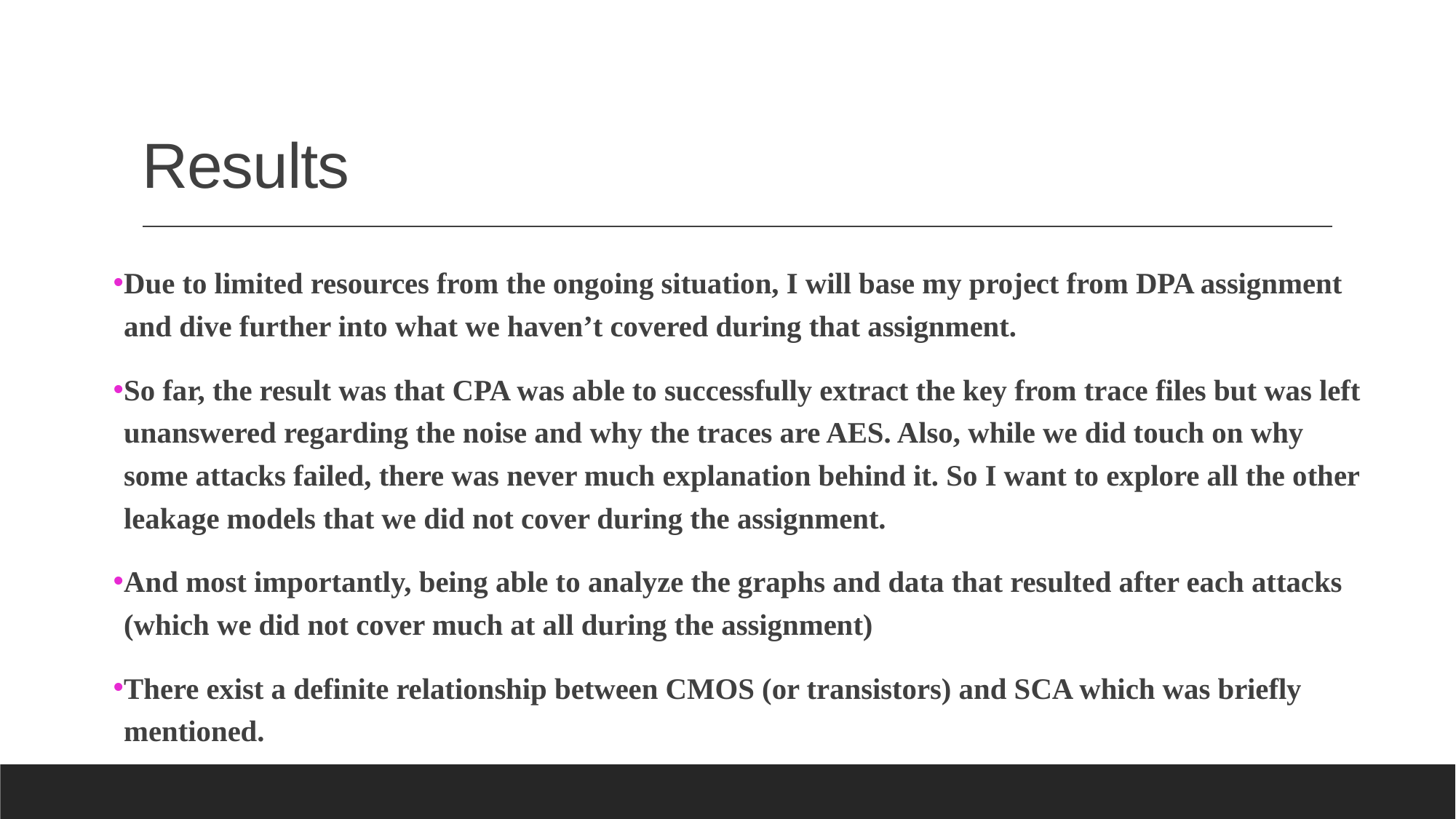

# Results
Due to limited resources from the ongoing situation, I will base my project from DPA assignment and dive further into what we haven’t covered during that assignment.
So far, the result was that CPA was able to successfully extract the key from trace files but was left unanswered regarding the noise and why the traces are AES. Also, while we did touch on why some attacks failed, there was never much explanation behind it. So I want to explore all the other leakage models that we did not cover during the assignment.
And most importantly, being able to analyze the graphs and data that resulted after each attacks (which we did not cover much at all during the assignment)
There exist a definite relationship between CMOS (or transistors) and SCA which was briefly mentioned.